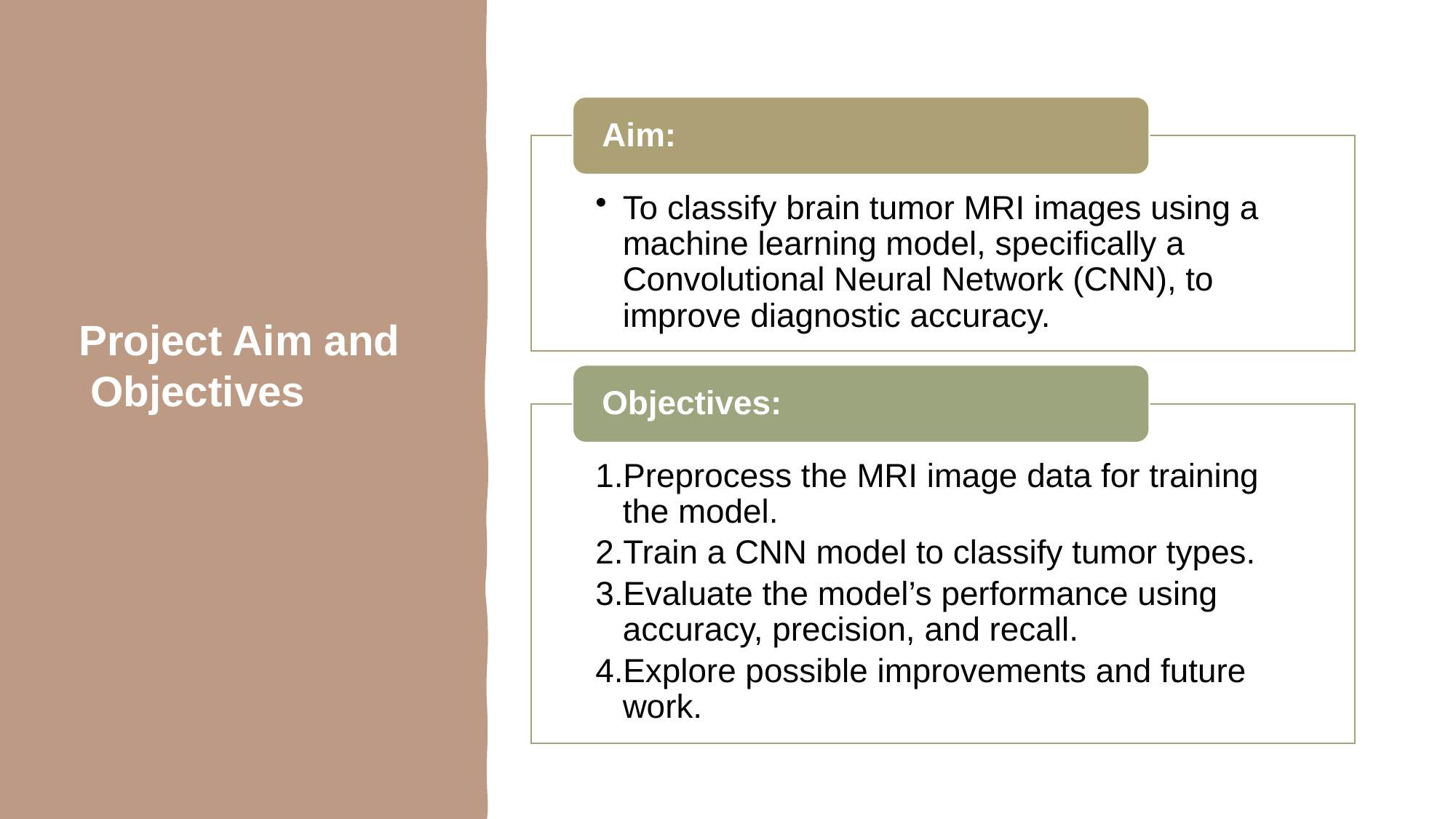

To classify brain tumor MRI images using a machine learning model, specifically a Convolutional Neural Network (CNN), to improve diagnostic accuracy.
Aim:
Preprocess the MRI image data for training the model.
Train a CNN model to classify tumor types.
Evaluate the model’s performance using accuracy, precision, and recall.
Explore possible improvements and future work.
Objectives:

Project Aim and
 Objectives